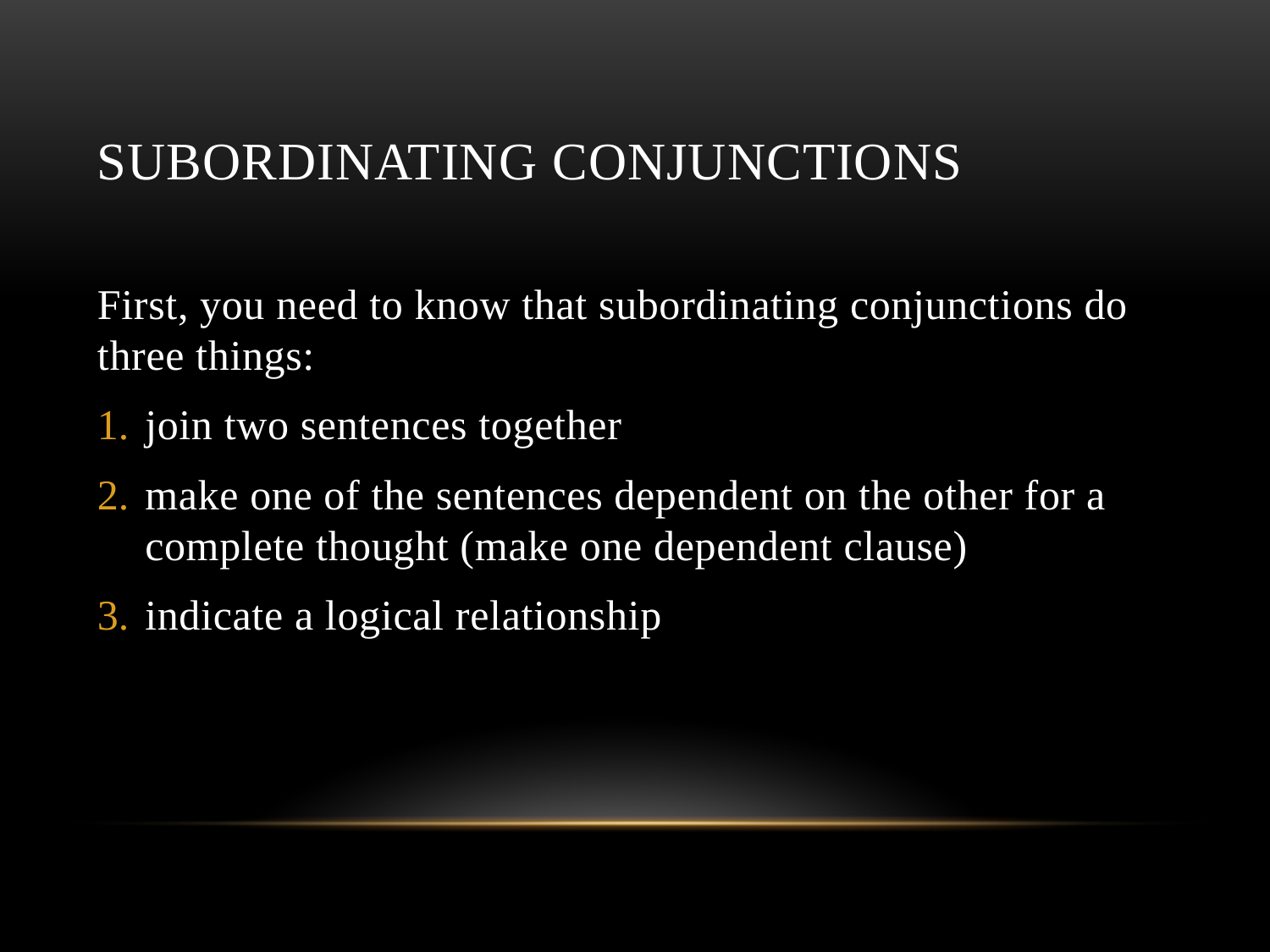

# Subordinating conjunctions
First, you need to know that subordinating conjunctions do three things:
join two sentences together
make one of the sentences dependent on the other for a complete thought (make one dependent clause)
indicate a logical relationship